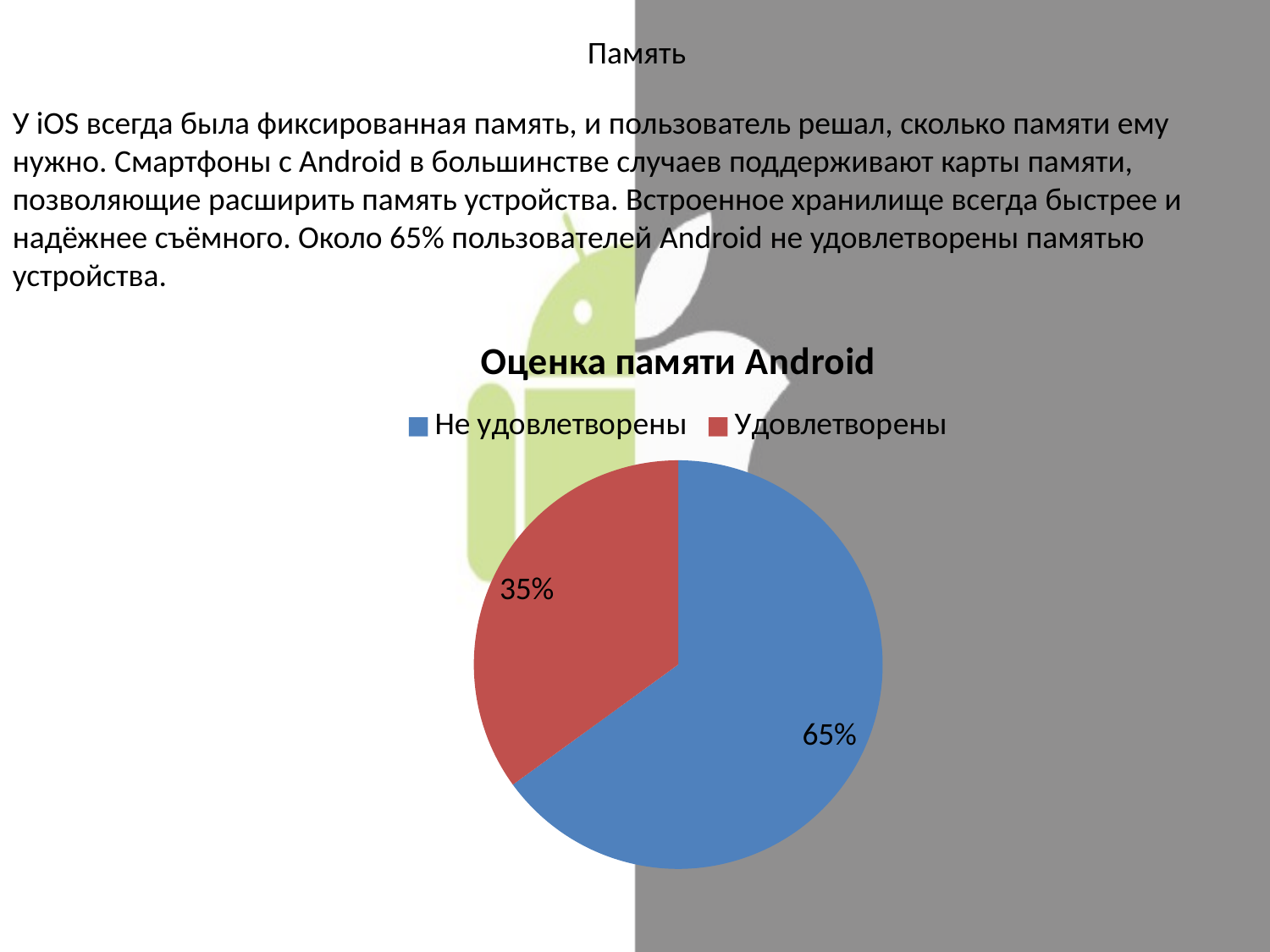

Память

У iOS всегда была фиксированная память, и пользователь решал, сколько памяти ему нужно. Смартфоны с Android в большинстве случаев поддерживают карты памяти, позволяющие расширить память устройства. Встроенное хранилище всегда быстрее и надёжнее съёмного. Около 65% пользователей Android не удовлетворены памятью устройства.

### Chart: Оценка памяти Android

| Category | Продажи |
|---|---|
| Не удовлетворены | 65.0 |
| Удовлетворены | 35.0 |